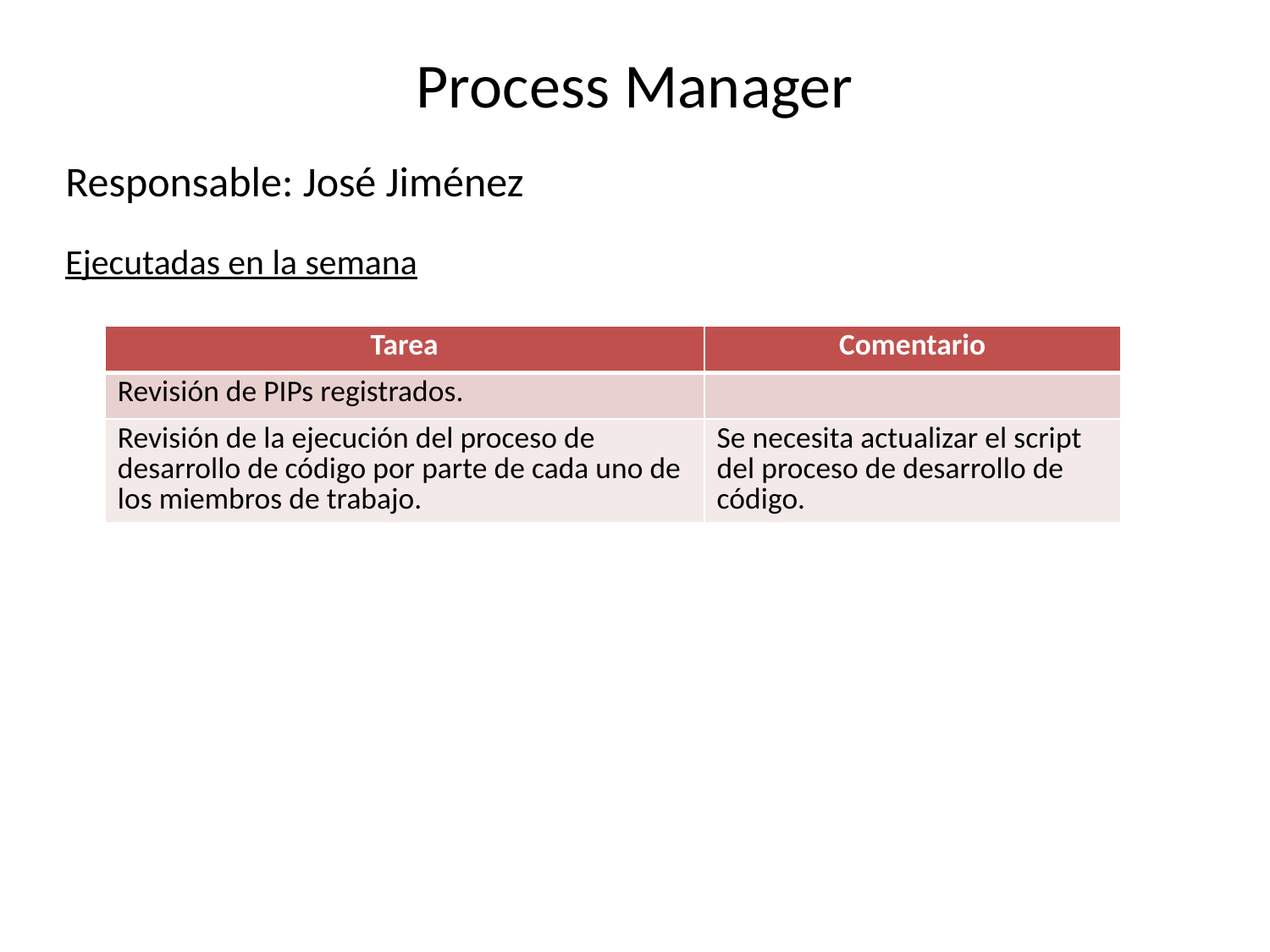

# Process Manager
Responsable: José Jiménez

Ejecutadas en la semana

| Tarea | Comentario |
| --- | --- |
| Revisión de PIPs registrados. |  |
| Revisión de la ejecución del proceso de desarrollo de código por parte de cada uno de los miembros de trabajo. | Se necesita actualizar el script del proceso de desarrollo de código. |